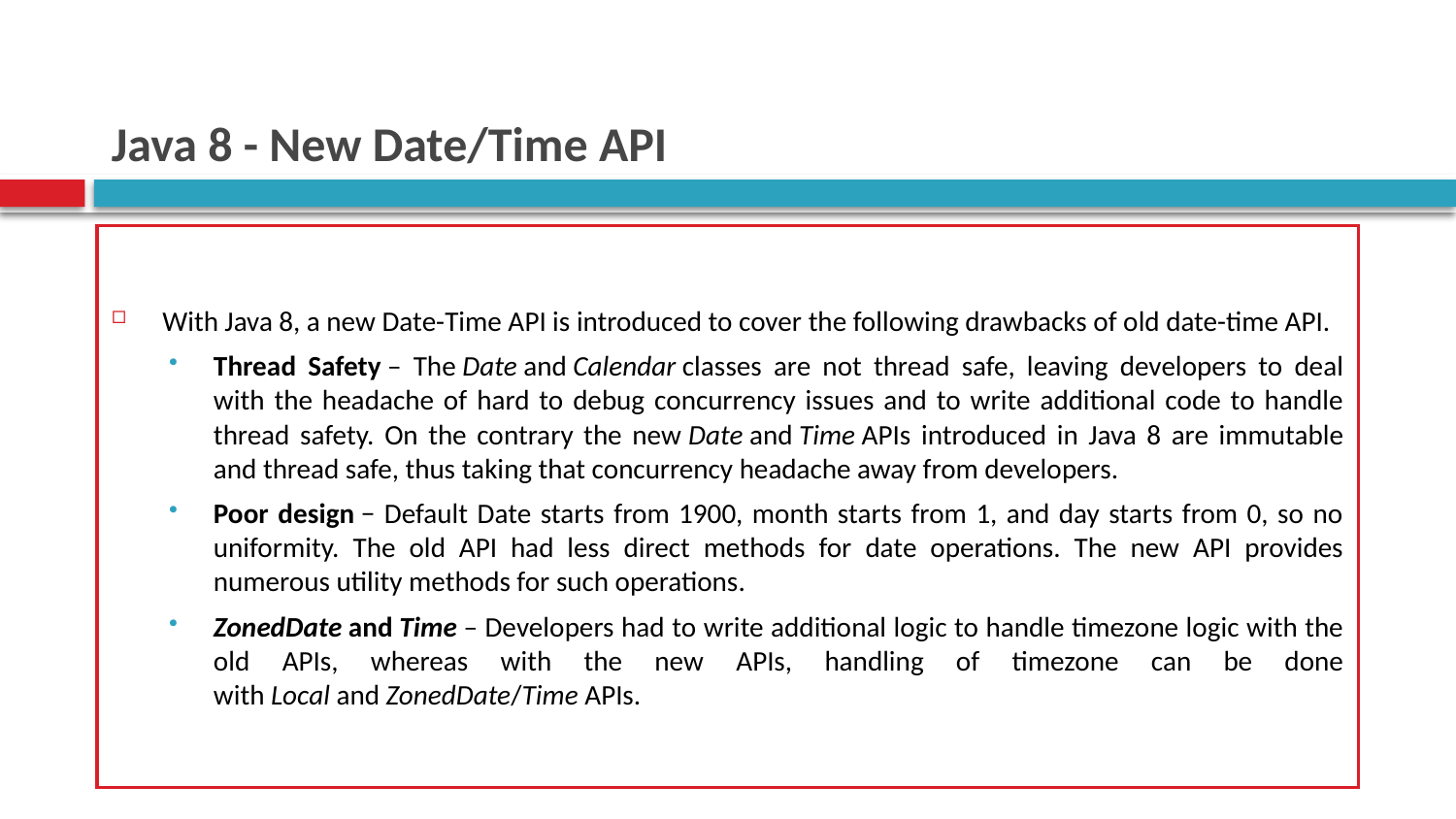

# Java 8 - New Date/Time API
With Java 8, a new Date-Time API is introduced to cover the following drawbacks of old date-time API.
Thread Safety – The Date and Calendar classes are not thread safe, leaving developers to deal with the headache of hard to debug concurrency issues and to write additional code to handle thread safety. On the contrary the new Date and Time APIs introduced in Java 8 are immutable and thread safe, thus taking that concurrency headache away from developers.
Poor design − Default Date starts from 1900, month starts from 1, and day starts from 0, so no uniformity. The old API had less direct methods for date operations. The new API provides numerous utility methods for such operations.
ZonedDate and Time – Developers had to write additional logic to handle timezone logic with the old APIs, whereas with the new APIs, handling of timezone can be done with Local and ZonedDate/Time APIs.